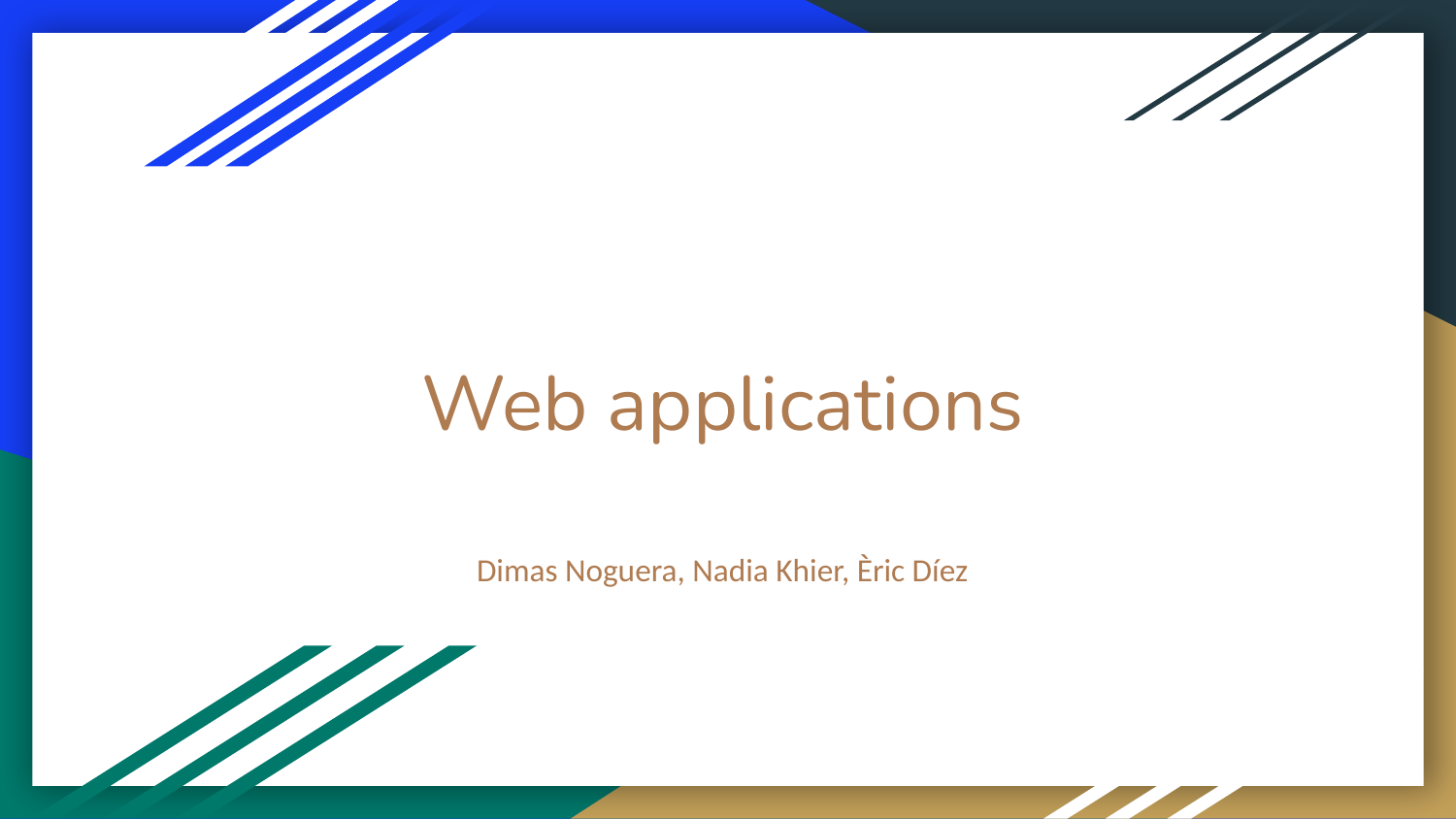

# Web applications
Dimas Noguera, Nadia Khier, Èric Díez